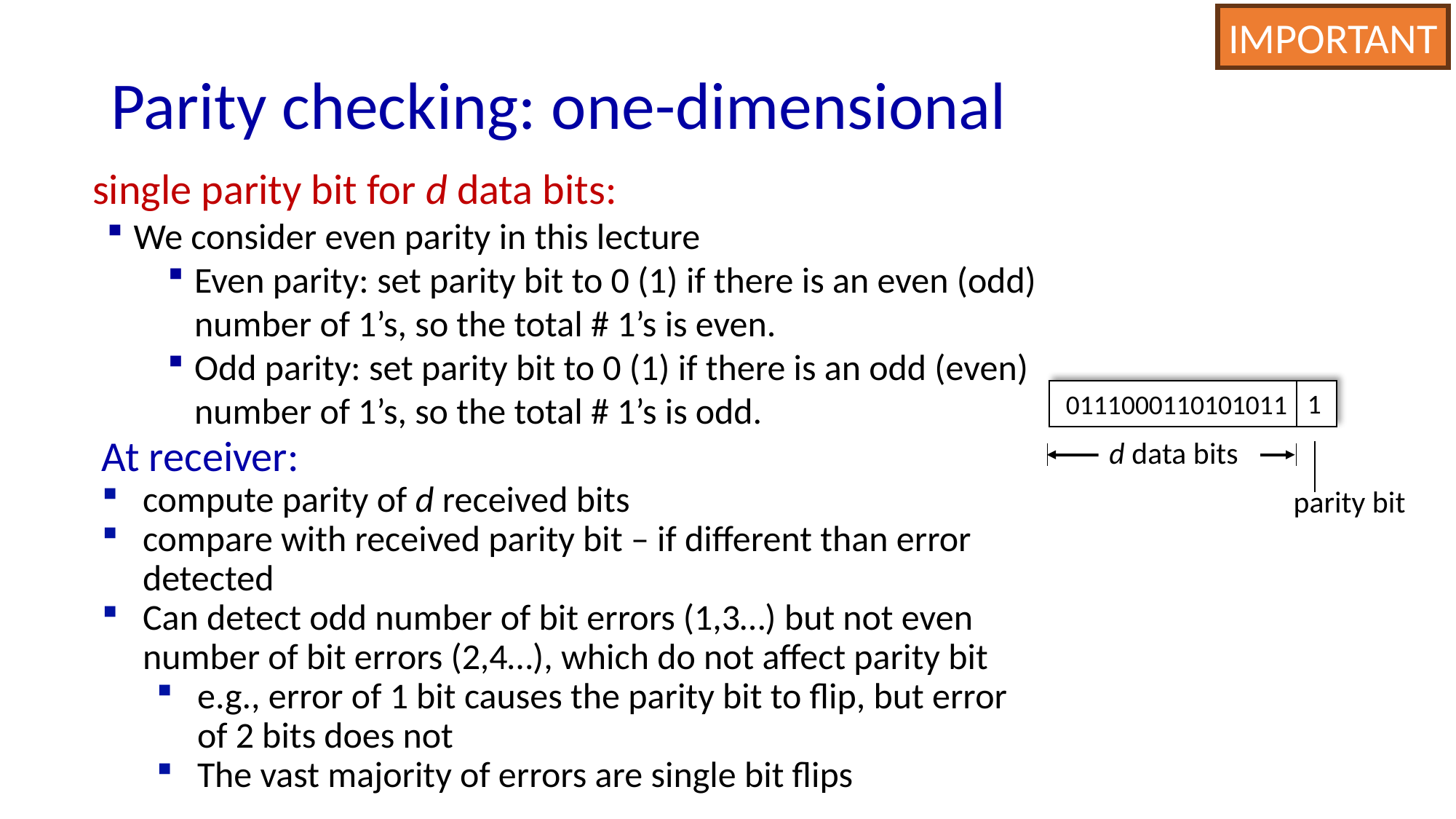

IMPORTANT
# Parity checking: one-dimensional
single parity bit for d data bits:
We consider even parity in this lecture
Even parity: set parity bit to 0 (1) if there is an even (odd) number of 1’s, so the total # 1’s is even.
Odd parity: set parity bit to 0 (1) if there is an odd (even) number of 1’s, so the total # 1’s is odd.

1
parity bit
0111000110101011
At receiver:
compute parity of d received bits
compare with received parity bit – if different than error detected
Can detect odd number of bit errors (1,3…) but not even number of bit errors (2,4…), which do not affect parity bit
e.g., error of 1 bit causes the parity bit to flip, but error of 2 bits does not
The vast majority of errors are single bit flips
d data bits